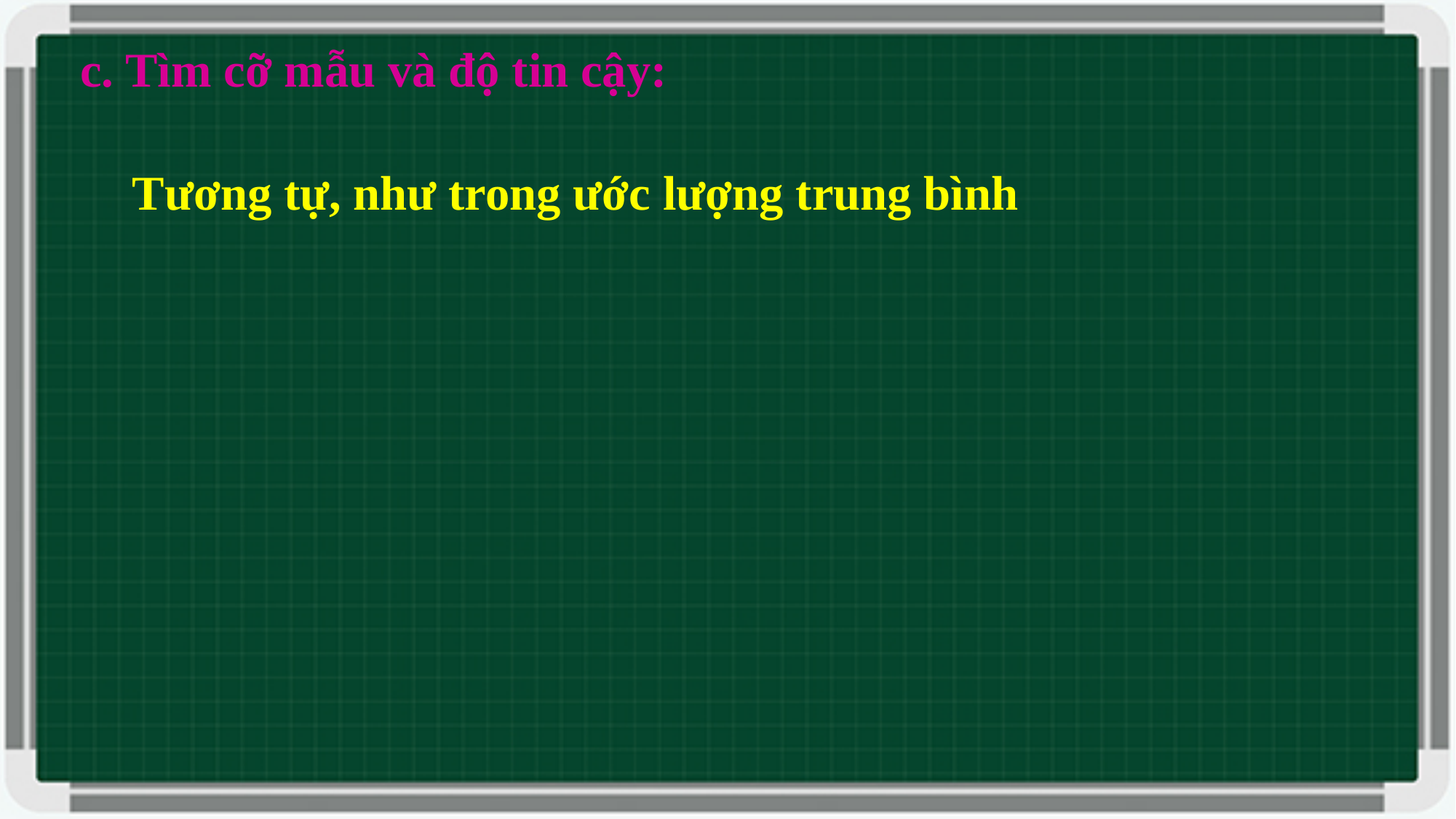

c. Tìm cỡ mẫu và độ tin cậy:
Tương tự, như trong ước lượng trung bình